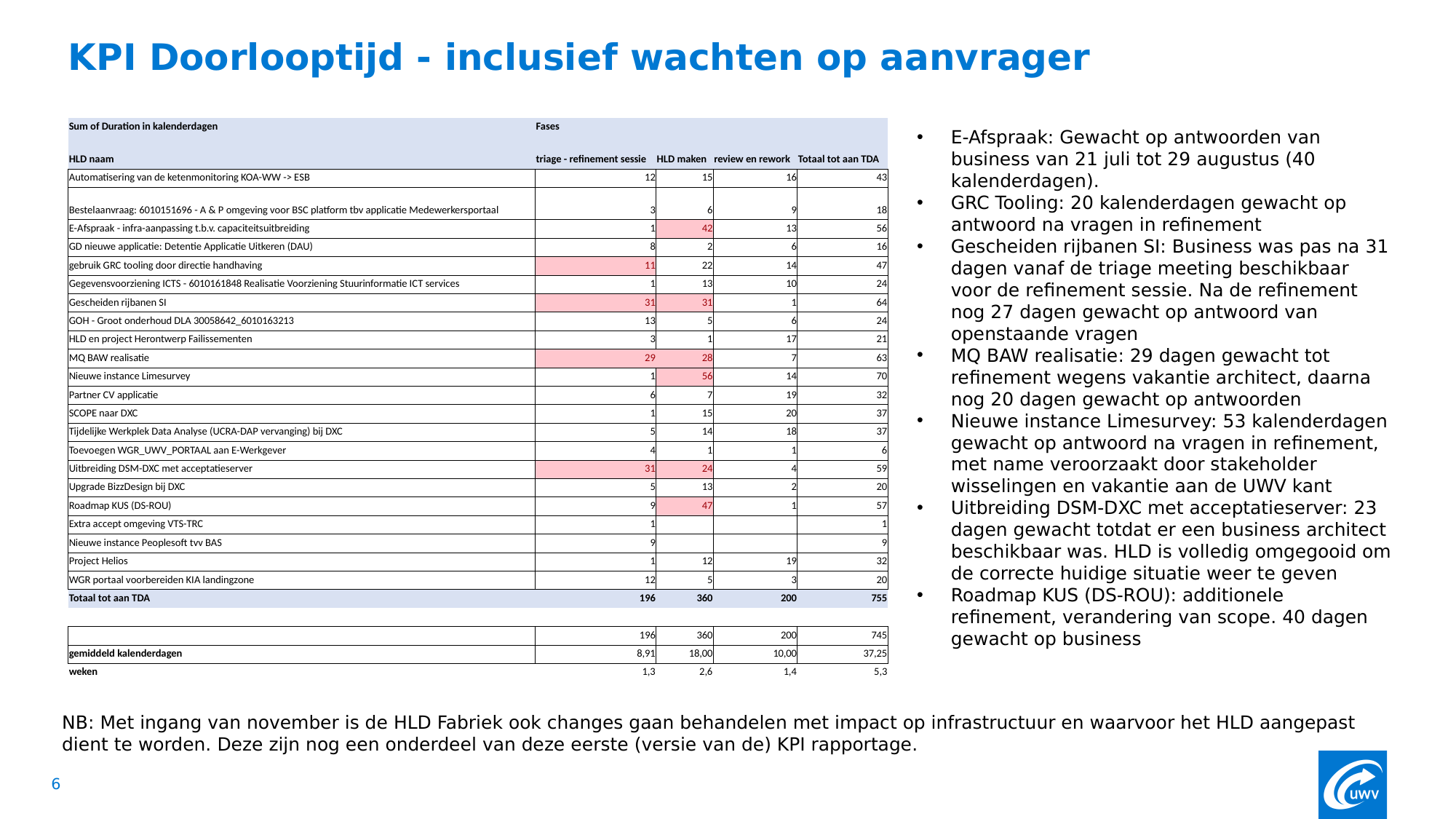

# KPI Doorlooptijd - inclusief wachten op aanvrager
| Sum of Duration in kalenderdagen | Fases |  |  |  |
| --- | --- | --- | --- | --- |
| HLD naam | triage - refinement sessie | HLD maken | review en rework | Totaal tot aan TDA |
| Automatisering van de ketenmonitoring KOA-WW -> ESB | 12 | 15 | 16 | 43 |
| Bestelaanvraag: 6010151696 - A & P omgeving voor BSC platform tbv applicatie Medewerkersportaal | 3 | 6 | 9 | 18 |
| E-Afspraak - infra-aanpassing t.b.v. capaciteitsuitbreiding | 1 | 42 | 13 | 56 |
| GD nieuwe applicatie: Detentie Applicatie Uitkeren (DAU) | 8 | 2 | 6 | 16 |
| gebruik GRC tooling door directie handhaving | 11 | 22 | 14 | 47 |
| Gegevensvoorziening ICTS - 6010161848 Realisatie Voorziening Stuurinformatie ICT services | 1 | 13 | 10 | 24 |
| Gescheiden rijbanen SI | 31 | 31 | 1 | 64 |
| GOH - Groot onderhoud DLA 30058642\_6010163213 | 13 | 5 | 6 | 24 |
| HLD en project Herontwerp Failissementen | 3 | 1 | 17 | 21 |
| MQ BAW realisatie | 29 | 28 | 7 | 63 |
| Nieuwe instance Limesurvey | 1 | 56 | 14 | 70 |
| Partner CV applicatie | 6 | 7 | 19 | 32 |
| SCOPE naar DXC | 1 | 15 | 20 | 37 |
| Tijdelijke Werkplek Data Analyse (UCRA-DAP vervanging) bij DXC | 5 | 14 | 18 | 37 |
| Toevoegen WGR\_UWV\_PORTAAL aan E-Werkgever | 4 | 1 | 1 | 6 |
| Uitbreiding DSM-DXC met acceptatieserver | 31 | 24 | 4 | 59 |
| Upgrade BizzDesign bij DXC | 5 | 13 | 2 | 20 |
| Roadmap KUS (DS-ROU) | 9 | 47 | 1 | 57 |
| Extra accept omgeving VTS-TRC | 1 |  |  | 1 |
| Nieuwe instance Peoplesoft tvv BAS | 9 |  |  | 9 |
| Project Helios | 1 | 12 | 19 | 32 |
| WGR portaal voorbereiden KIA landingzone | 12 | 5 | 3 | 20 |
| Totaal tot aan TDA | 196 | 360 | 200 | 755 |
|  |  |  |  |  |
|  | 196 | 360 | 200 | 745 |
| gemiddeld kalenderdagen | 8,91 | 18,00 | 10,00 | 37,25 |
| weken | 1,3 | 2,6 | 1,4 | 5,3 |
E-Afspraak: Gewacht op antwoorden van business van 21 juli tot 29 augustus (40 kalenderdagen).
GRC Tooling: 20 kalenderdagen gewacht op antwoord na vragen in refinement
Gescheiden rijbanen SI: Business was pas na 31 dagen vanaf de triage meeting beschikbaar voor de refinement sessie. Na de refinement nog 27 dagen gewacht op antwoord van openstaande vragen
MQ BAW realisatie: 29 dagen gewacht tot refinement wegens vakantie architect, daarna nog 20 dagen gewacht op antwoorden
Nieuwe instance Limesurvey: 53 kalenderdagen gewacht op antwoord na vragen in refinement, met name veroorzaakt door stakeholder wisselingen en vakantie aan de UWV kant
Uitbreiding DSM-DXC met acceptatieserver: 23 dagen gewacht totdat er een business architect beschikbaar was. HLD is volledig omgegooid om de correcte huidige situatie weer te geven
Roadmap KUS (DS-ROU): additionele refinement, verandering van scope. 40 dagen gewacht op business
NB: Met ingang van november is de HLD Fabriek ook changes gaan behandelen met impact op infrastructuur en waarvoor het HLD aangepast dient te worden. Deze zijn nog een onderdeel van deze eerste (versie van de) KPI rapportage.
6